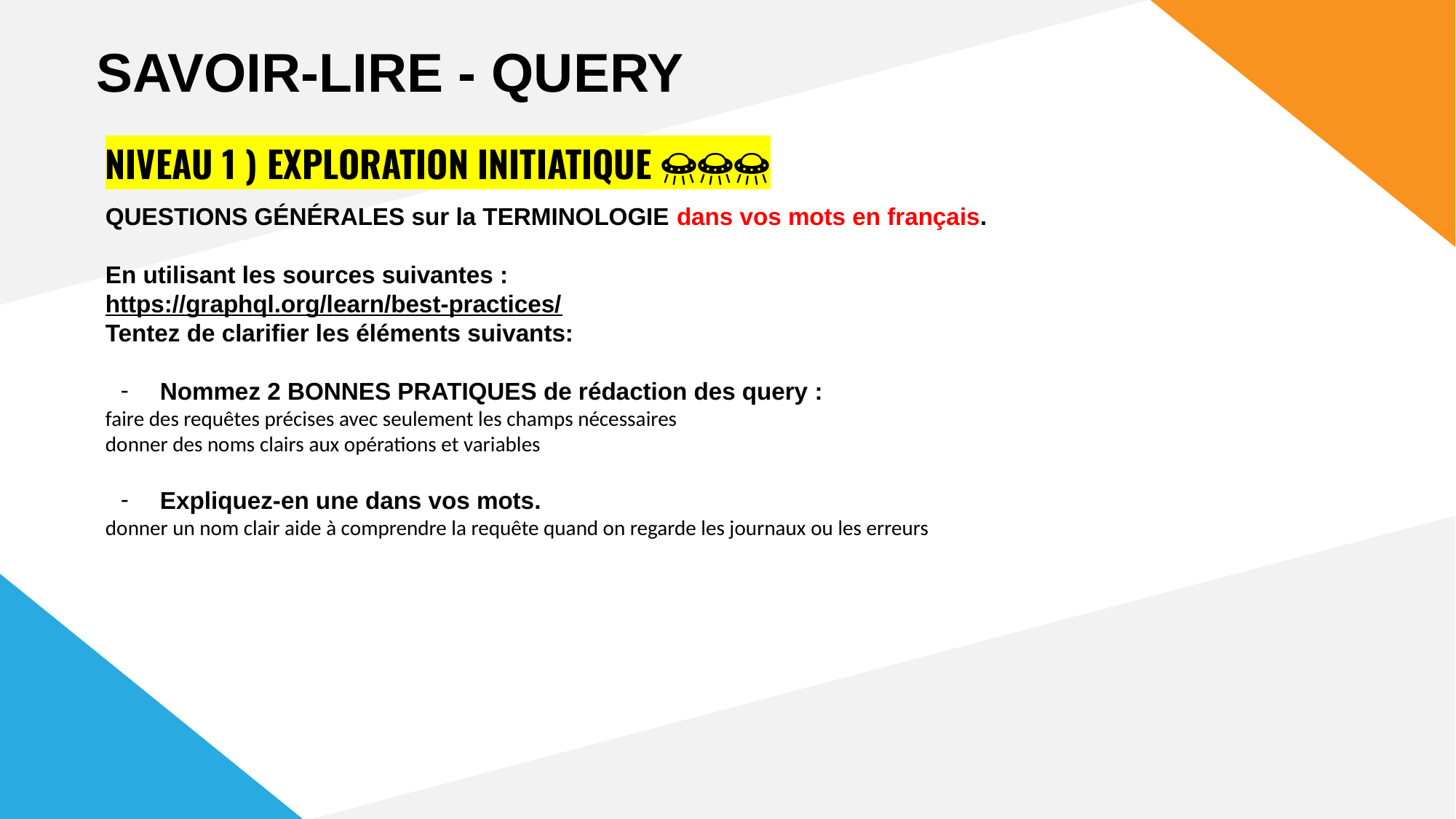

SAVOIR-LIRE - QUERY
NIVEAU 1 ) EXPLORATION INITIATIQUE 🛸🛸🛸
QUESTIONS GÉNÉRALES sur la TERMINOLOGIE dans vos mots en français.

En utilisant les sources suivantes :
https://graphql.org/learn/best-practices/
Tentez de clarifier les éléments suivants:

Nommez 2 BONNES PRATIQUES de rédaction des query :
faire des requêtes précises avec seulement les champs nécessaires
donner des noms clairs aux opérations et variables

Expliquez-en une dans vos mots.
donner un nom clair aide à comprendre la requête quand on regarde les journaux ou les erreurs